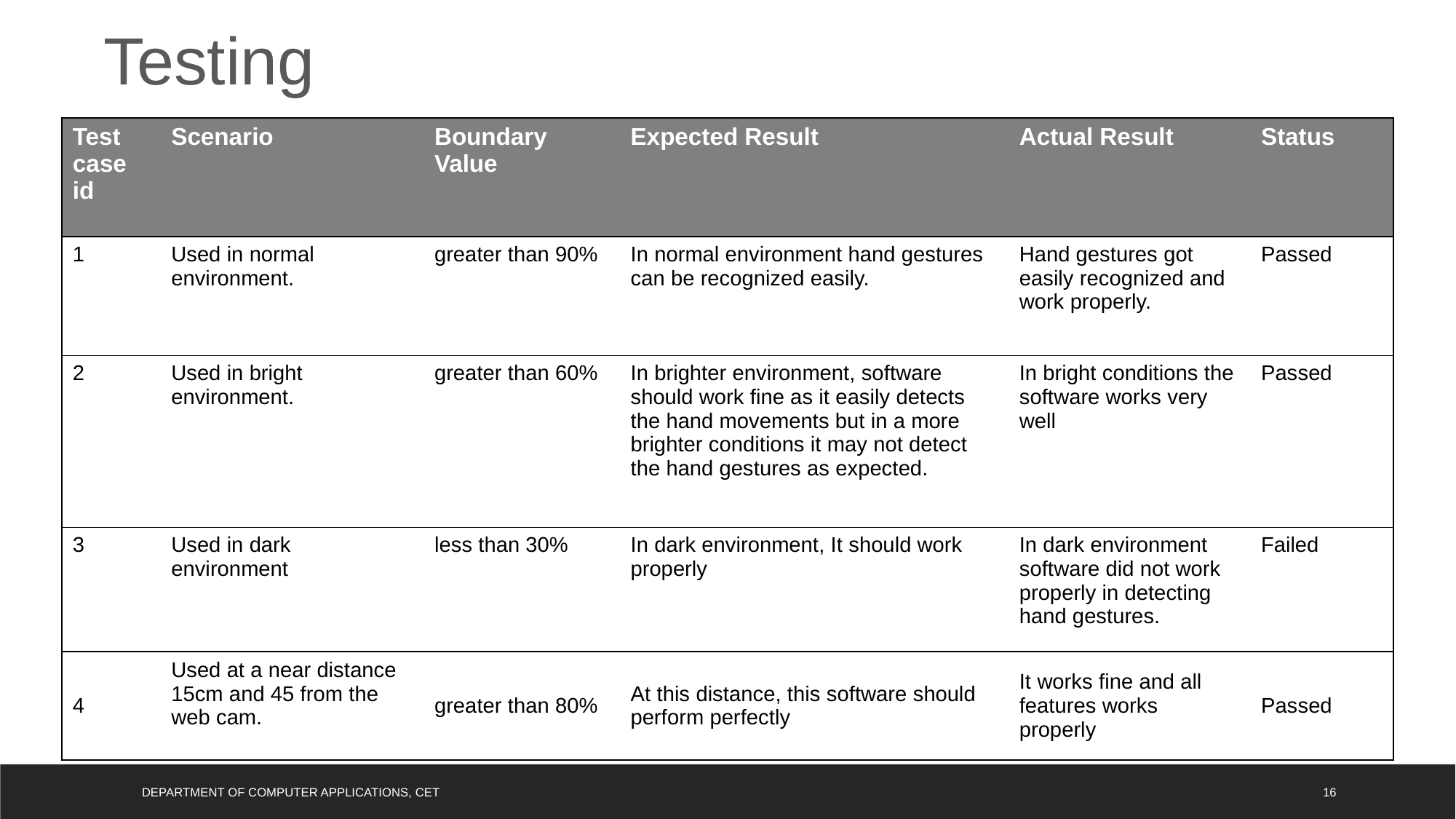

Testing
| Test case id | Scenario | Boundary Value | Expected Result | Actual Result | Status |
| --- | --- | --- | --- | --- | --- |
| 1 | Used in normal environment. | greater than 90% | In normal environment hand gestures can be recognized easily. | Hand gestures got easily recognized and work properly. | Passed |
| 2 | Used in bright environment. | greater than 60% | In brighter environment, software should work fine as it easily detects the hand movements but in a more brighter conditions it may not detect the hand gestures as expected. | In bright conditions the software works very well | Passed |
| 3 | Used in dark environment | less than 30% | In dark environment, It should work properly | In dark environment software did not work properly in detecting hand gestures. | Failed |
| 4 | Used at a near distance 15cm and 45 from the web cam. | greater than 80% | At this distance, this software should perform perfectly | It works fine and all features works properly | Passed |
DEPARTMENT OF COMPUTER APPLICATIONS, CET
16